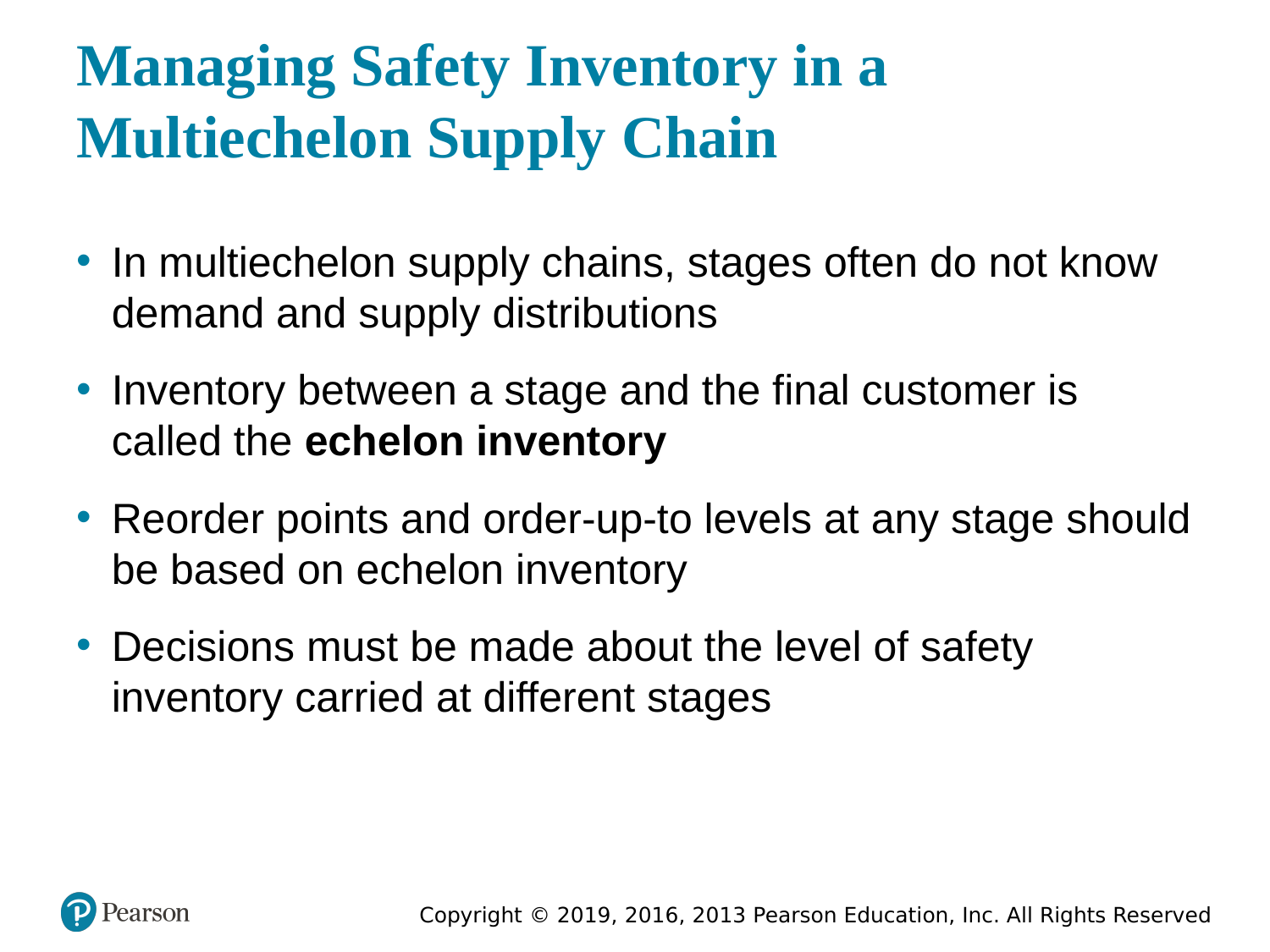

# Managing Safety Inventory in a Multiechelon Supply Chain
In multiechelon supply chains, stages often do not know demand and supply distributions
Inventory between a stage and the final customer is called the echelon inventory
Reorder points and order-up-to levels at any stage should be based on echelon inventory
Decisions must be made about the level of safety inventory carried at different stages